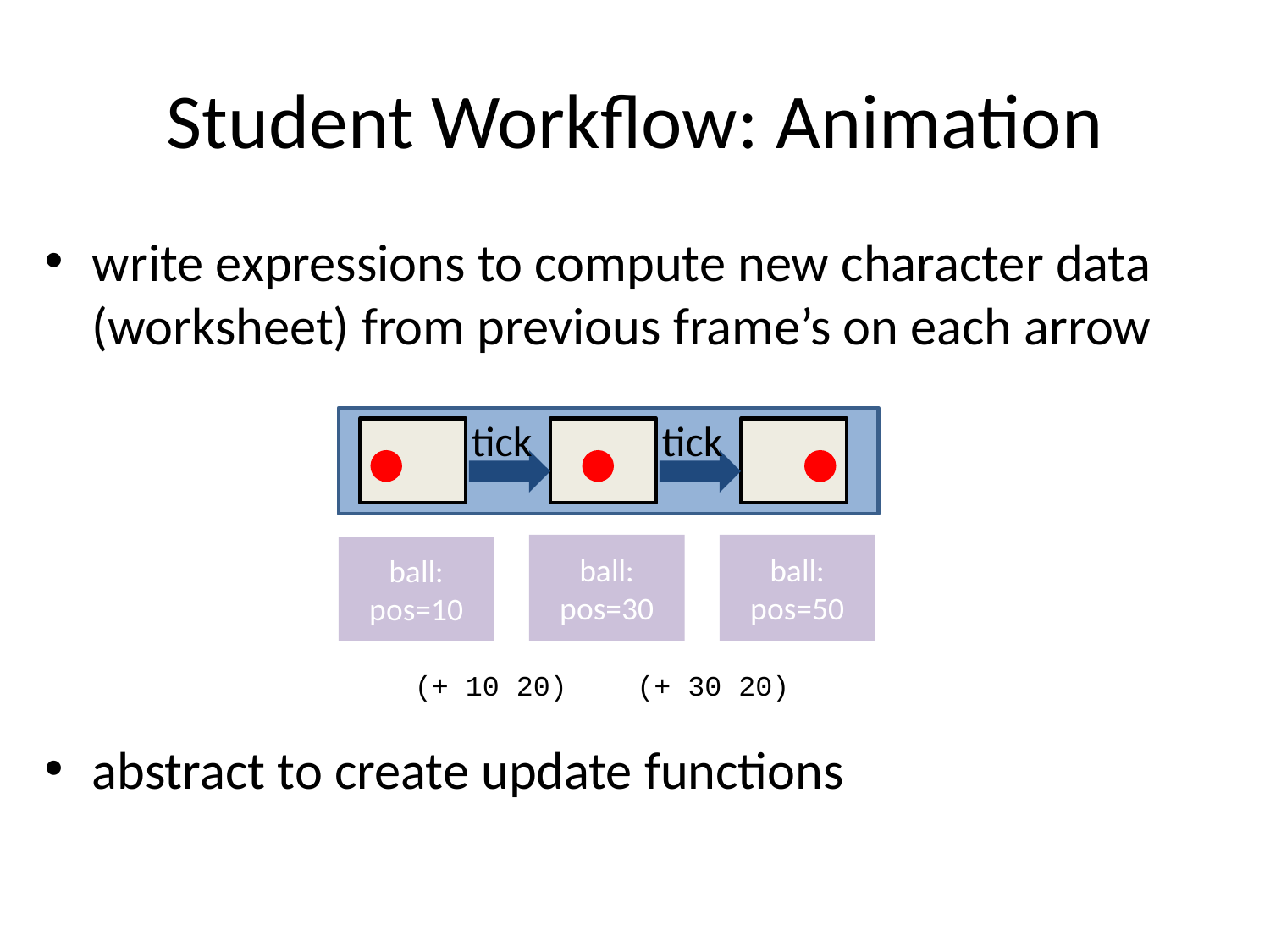

# Student Workflow: Animation
write expressions to compute new character data (worksheet) from previous frame’s on each arrow

abstract to create update functions

tick
tick

ball: pos=30
ball: pos=50
ball: pos=10
(+ 10 20)
(+ 30 20)